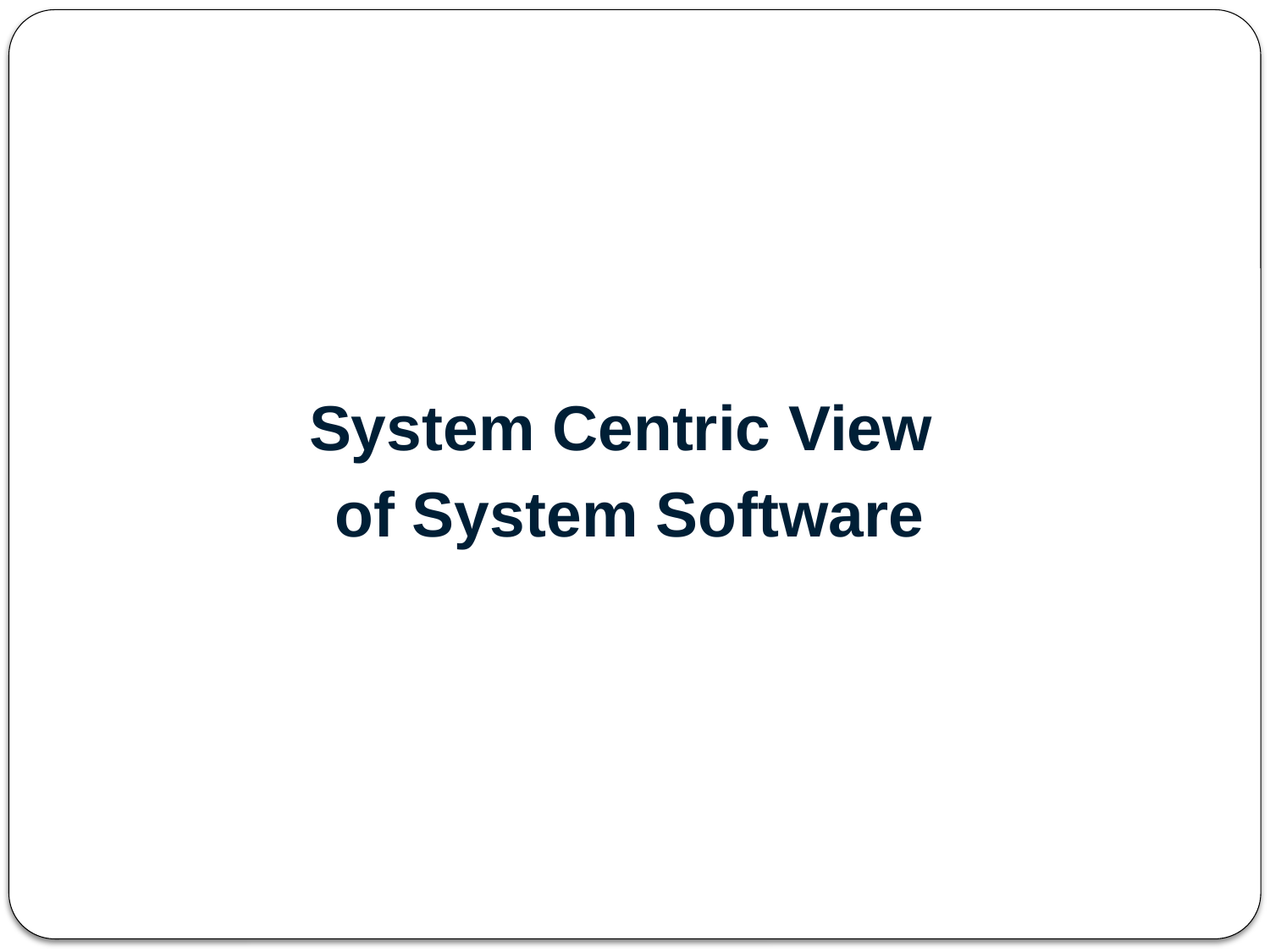

#
System Centric View
of System Software